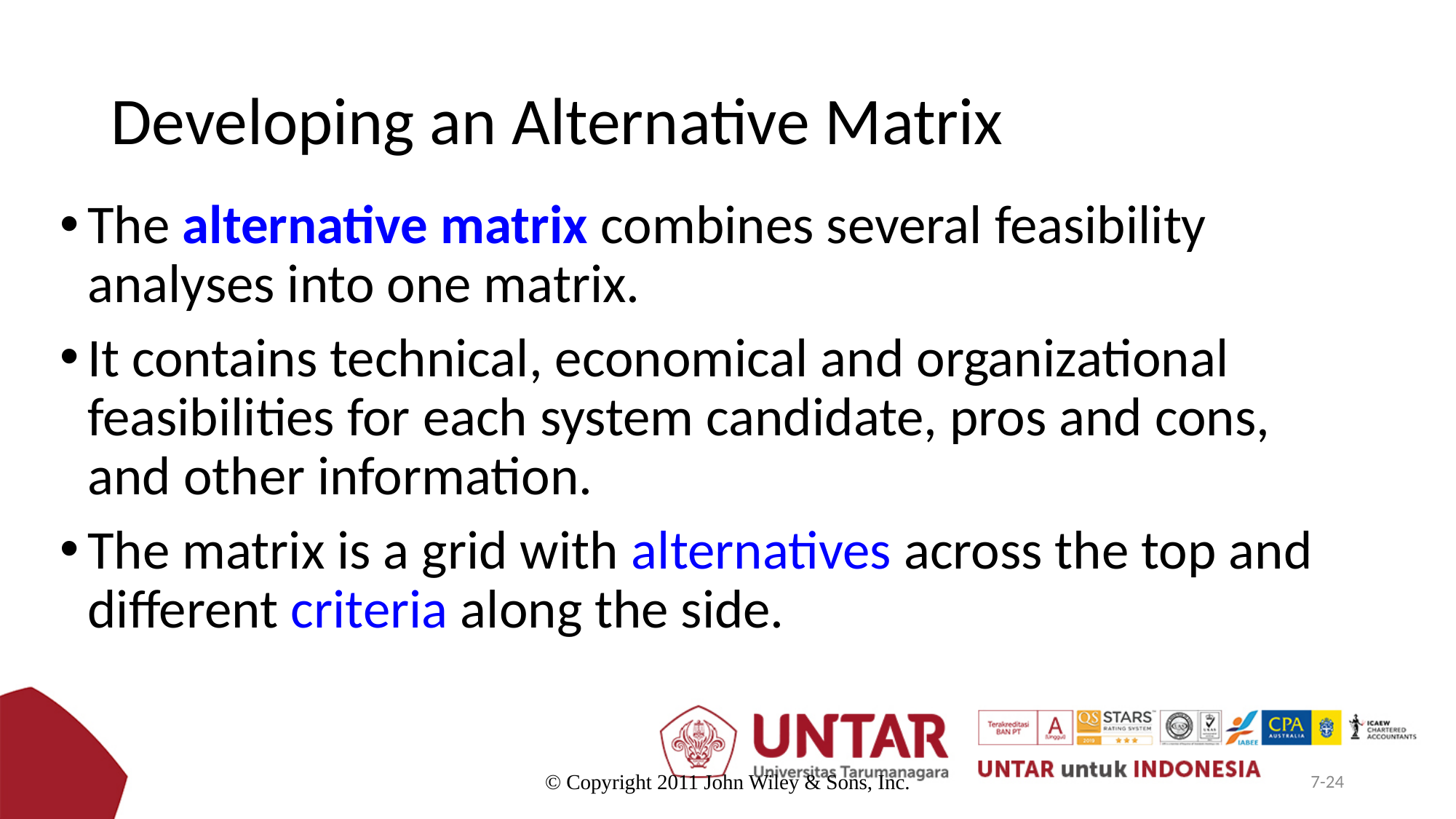

# Developing an Alternative Matrix
The alternative matrix combines several feasibility analyses into one matrix.
It contains technical, economical and organizational feasibilities for each system candidate, pros and cons, and other information.
The matrix is a grid with alternatives across the top and different criteria along the side.
© Copyright 2011 John Wiley & Sons, Inc.
7-24